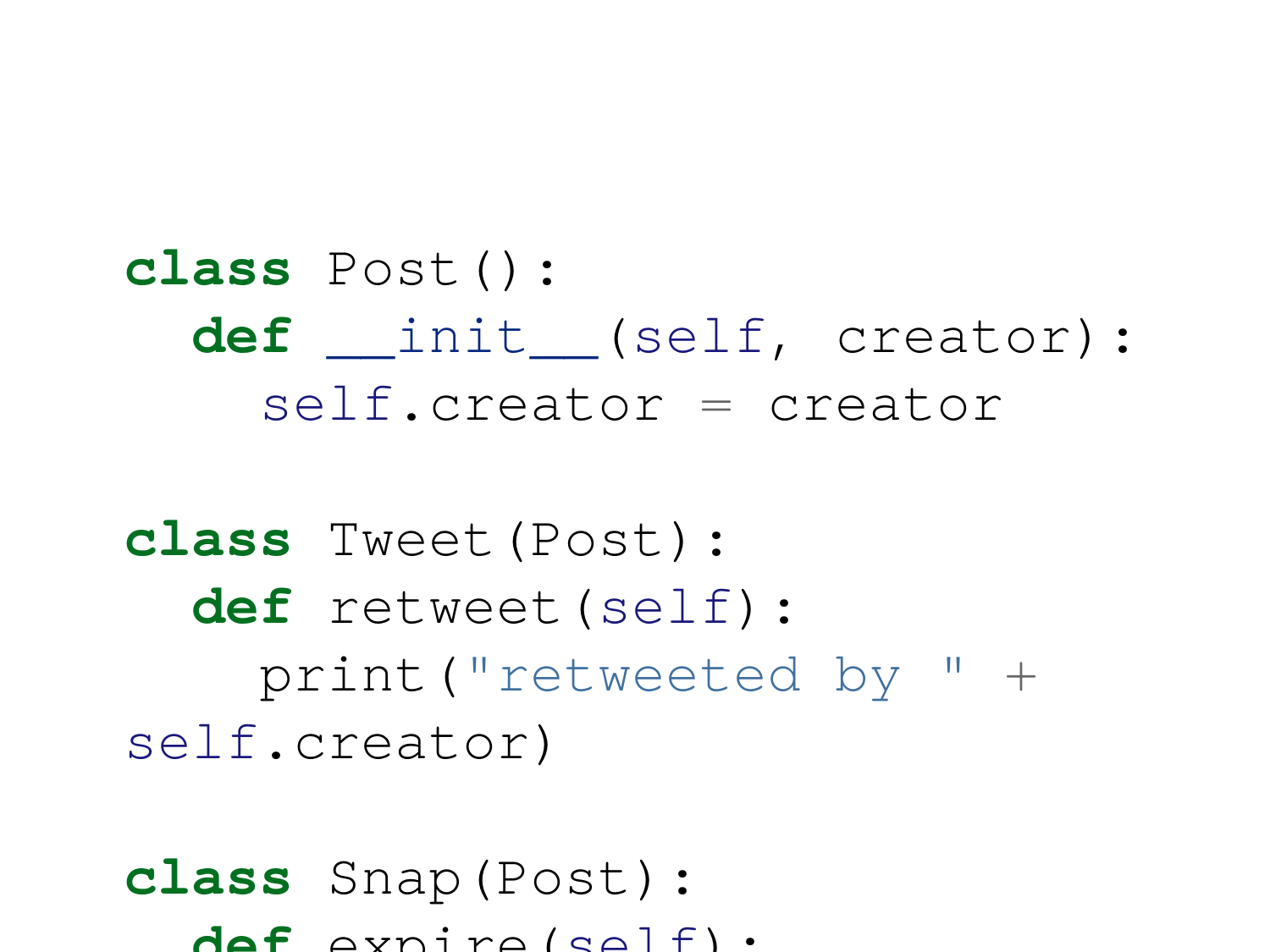

class Post():
  def __init__(self, creator):
    self.creator = creator
class Tweet(Post):
  def retweet(self):
    print("retweeted by " + self.creator)
class Snap(Post):
  def expire(self):
    print("expired snap by " + self.creator)
tweet = Tweet(creator="edsu")
tweet.expire()
AttributeError: ‘Tweet’ object has no attribute ‘expire’